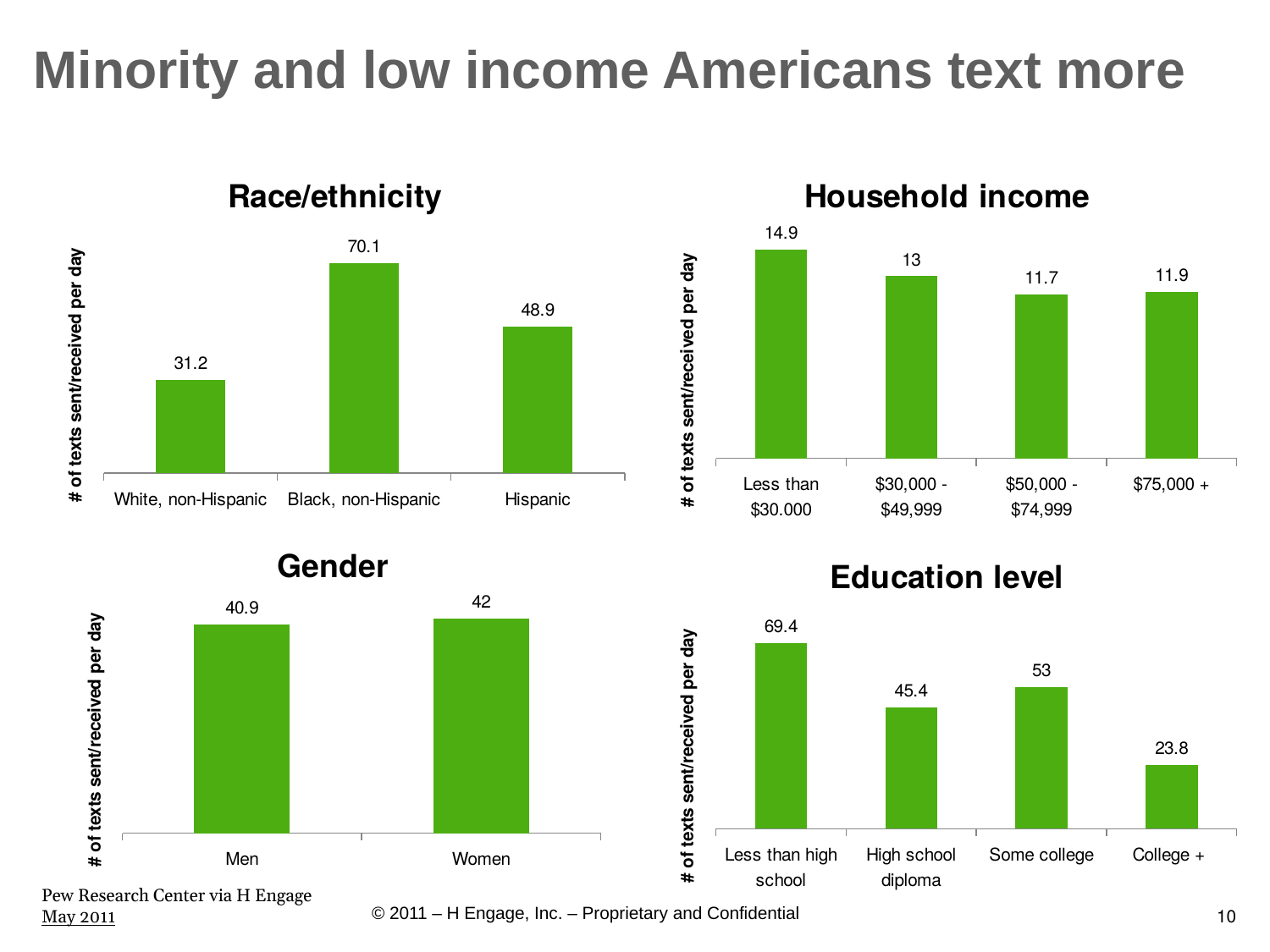

# Minority and low income Americans text more

### Chart: Race/ethnicity

| Category |  |
|---|---|
| White, non-Hispanic | 31.2 |
| Black, non-Hispanic | 70.1 |
| Hispanic | 48.9 |

### Chart: Household income

| Category |  |
|---|---|
| Less than $30.000 | 14.9 |
| $30,000 - $49,999 | 13.0 |
| $50,000 - $74,999 | 11.7 |
| $75,000 + | 11.9 |

### Chart: Gender

| Category |  |
|---|---|
| Men | 40.9 |
| Women | 42.0 |

### Chart: Education level

| Category |  |
|---|---|
| Less than high school | 69.4 |
| High school diploma | 45.4 |
| Some college | 53.0 |
| College +  | 23.8 |
Pew Research Center via H Engage
May 2011
10